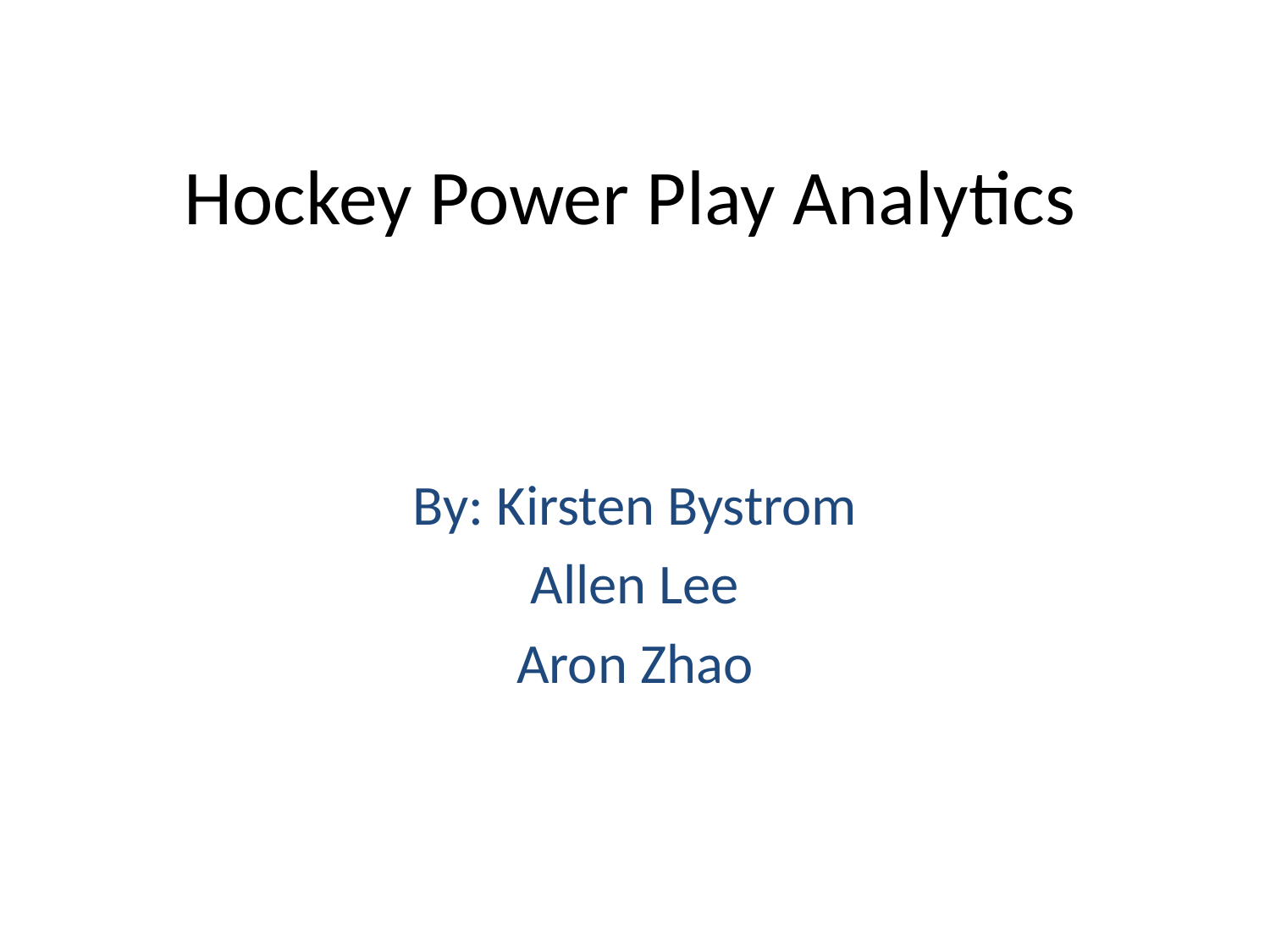

# Hockey Power Play Analytics
By: Kirsten Bystrom
Allen Lee
Aron Zhao